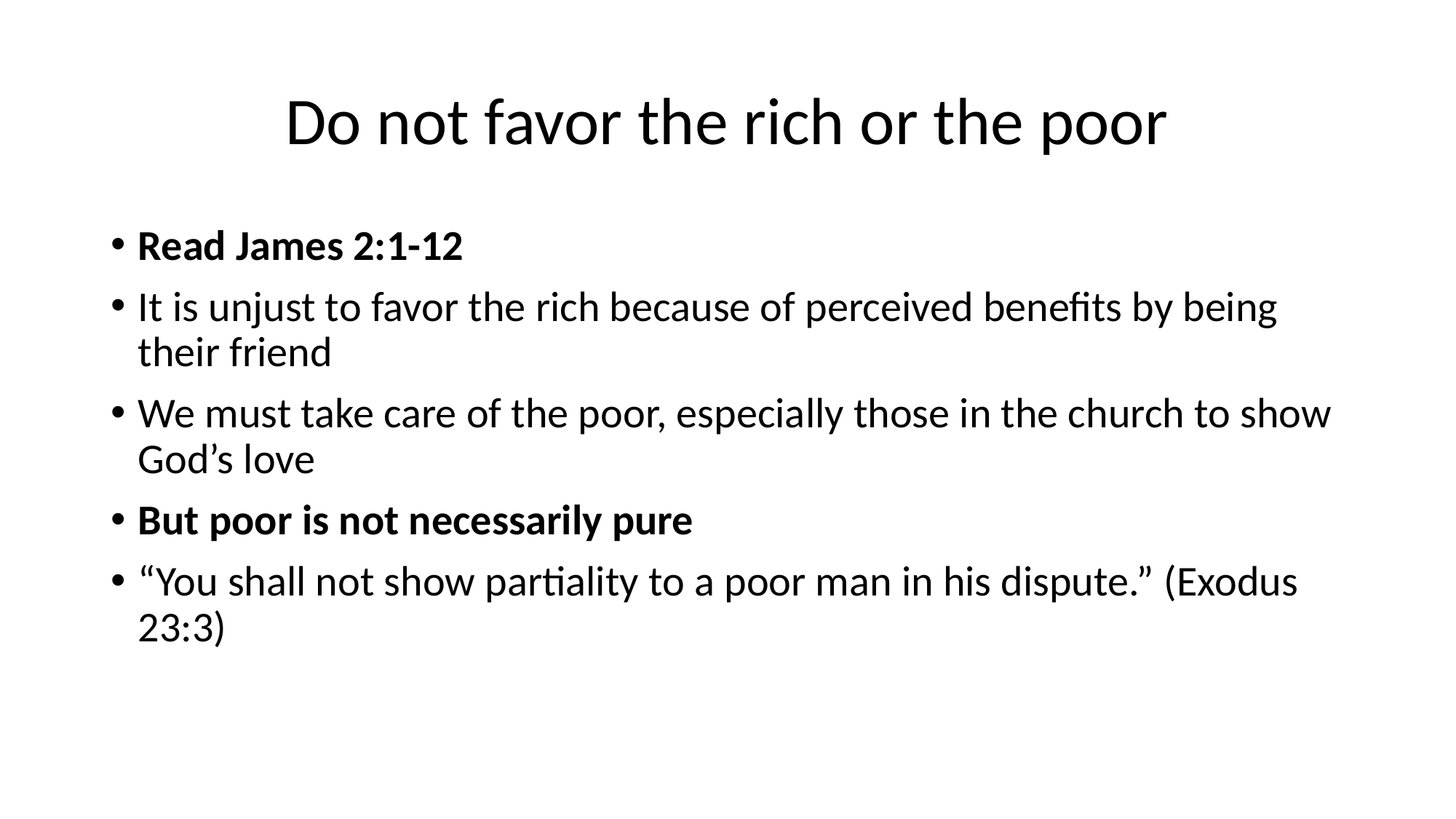

# Do not favor the rich or the poor
Read James 2:1-12
It is unjust to favor the rich because of perceived benefits by being their friend
We must take care of the poor, especially those in the church to show God’s love
But poor is not necessarily pure
“You shall not show partiality to a poor man in his dispute.” (Exodus 23:3)